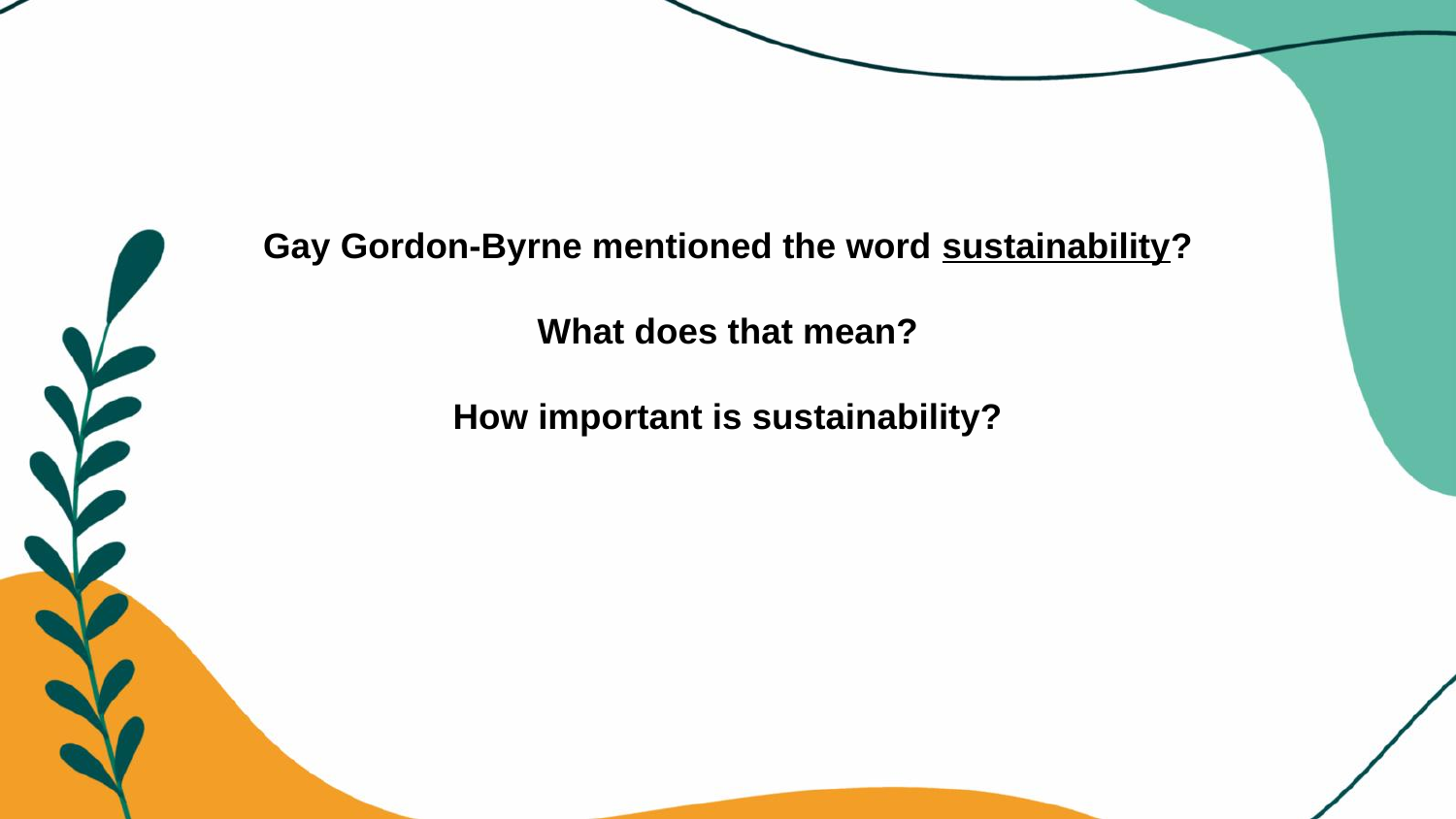

# Gay Gordon-Byrne mentioned the word sustainability?

What does that mean?

How important is sustainability?